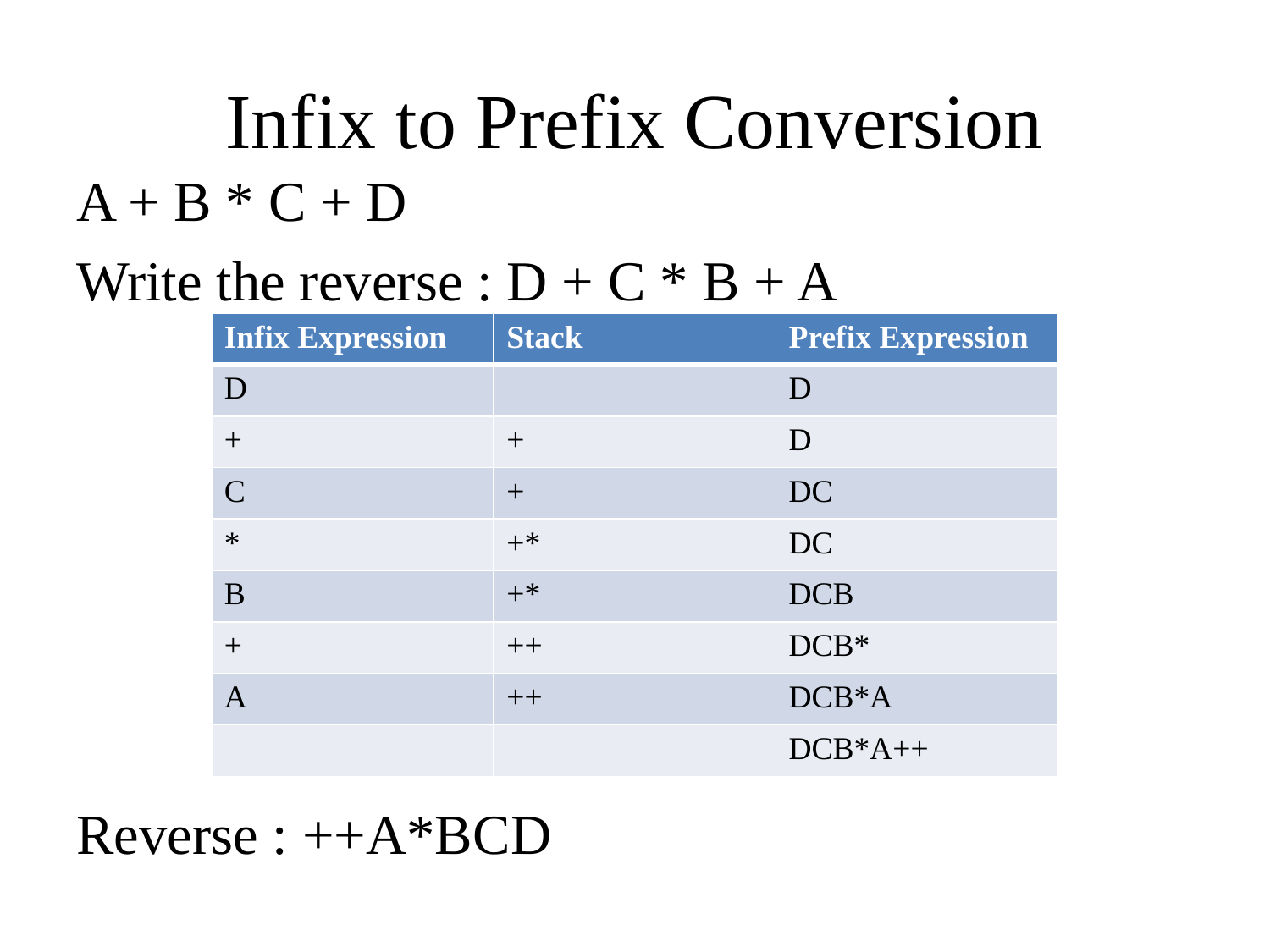

# Infix to Prefix Conversion
A + B * C + D
Write the reverse : D + C * B + A

Reverse : ++A*BCD

| Infix Expression | Stack | Prefix Expression |
| --- | --- | --- |
| D |  | D |
| + | + | D |
| C | + | DC |
| \* | +\* | DC |
| B | +\* | DCB |
| + | ++ | DCB\* |
| A | ++ | DCB\*A |
|  |  | DCB\*A++ |